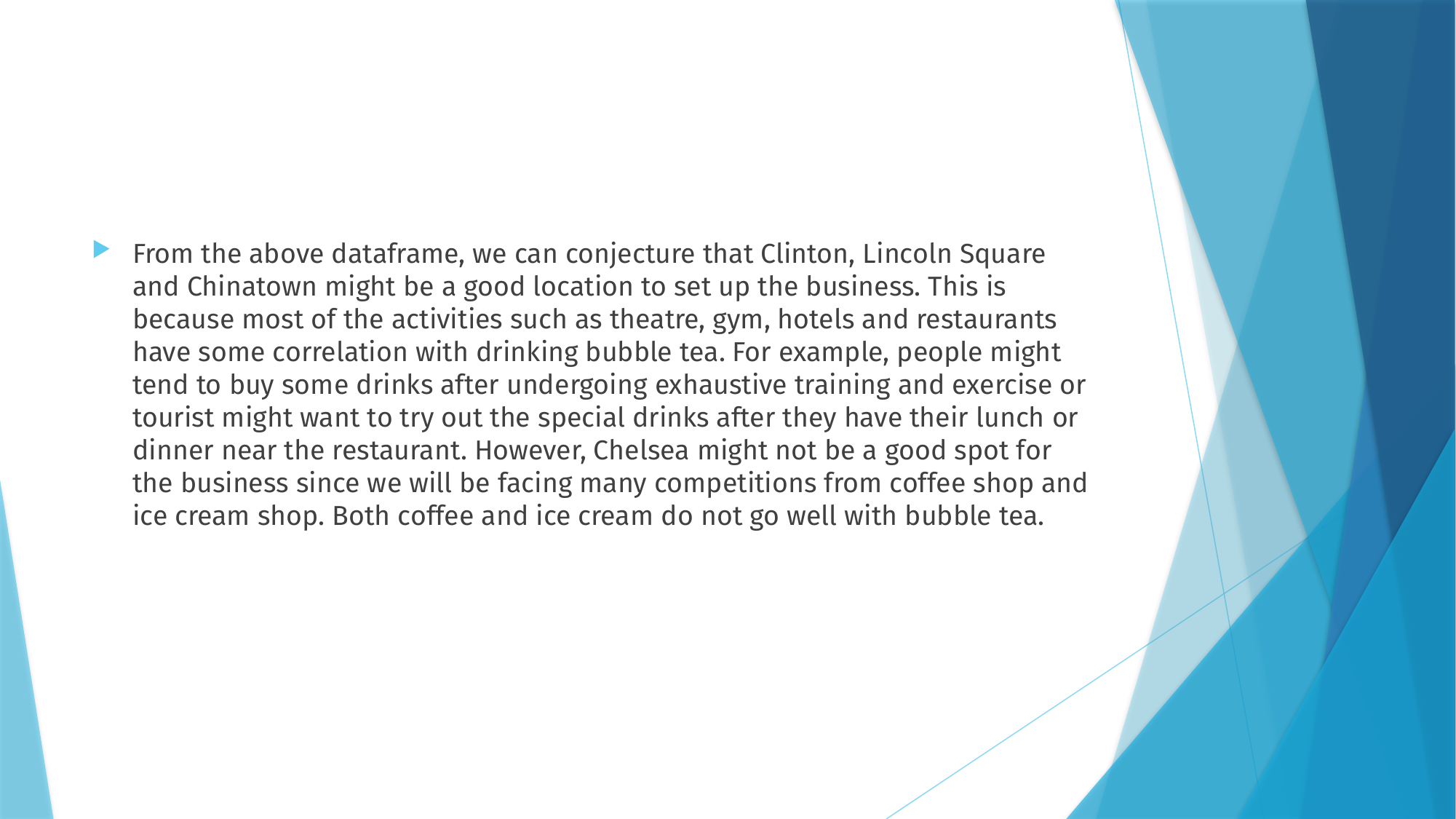

From the above dataframe, we can conjecture that Clinton, Lincoln Square and Chinatown might be a good location to set up the business. This is because most of the activities such as theatre, gym, hotels and restaurants have some correlation with drinking bubble tea. For example, people might tend to buy some drinks after undergoing exhaustive training and exercise or tourist might want to try out the special drinks after they have their lunch or dinner near the restaurant. However, Chelsea might not be a good spot for the business since we will be facing many competitions from coffee shop and ice cream shop. Both coffee and ice cream do not go well with bubble tea.